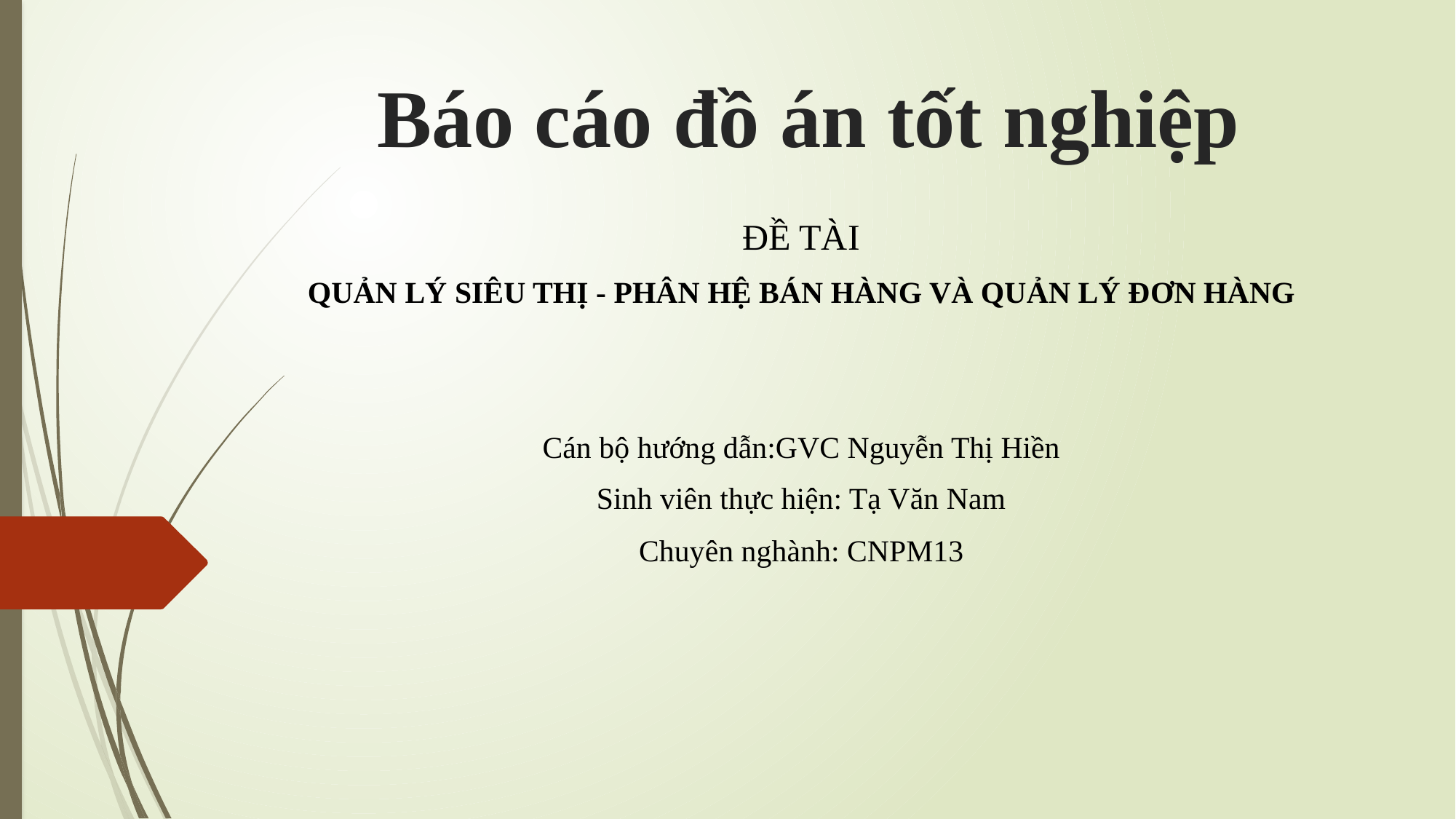

# Báo cáo đồ án tốt nghiệp
ĐỀ TÀI
QUẢN LÝ SIÊU THỊ - PHÂN HỆ BÁN HÀNG VÀ QUẢN LÝ ĐƠN HÀNG

Cán bộ hướng dẫn:GVC Nguyễn Thị Hiền
Sinh viên thực hiện: Tạ Văn Nam
Chuyên nghành: CNPM13